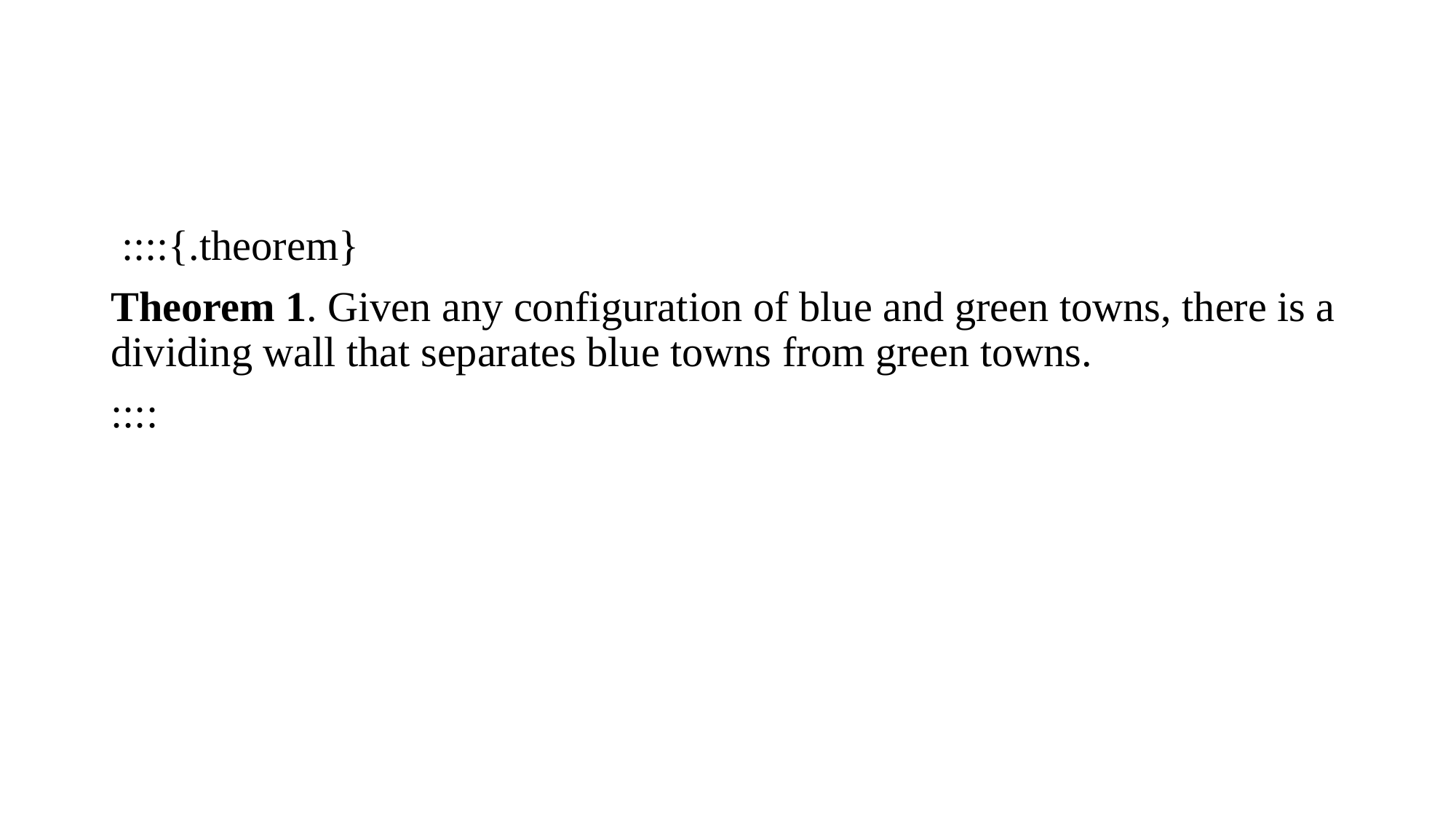

::::{.theorem}
Theorem 1. Given any configuration of blue and green towns, there is a dividing wall that separates blue towns from green towns.
::::